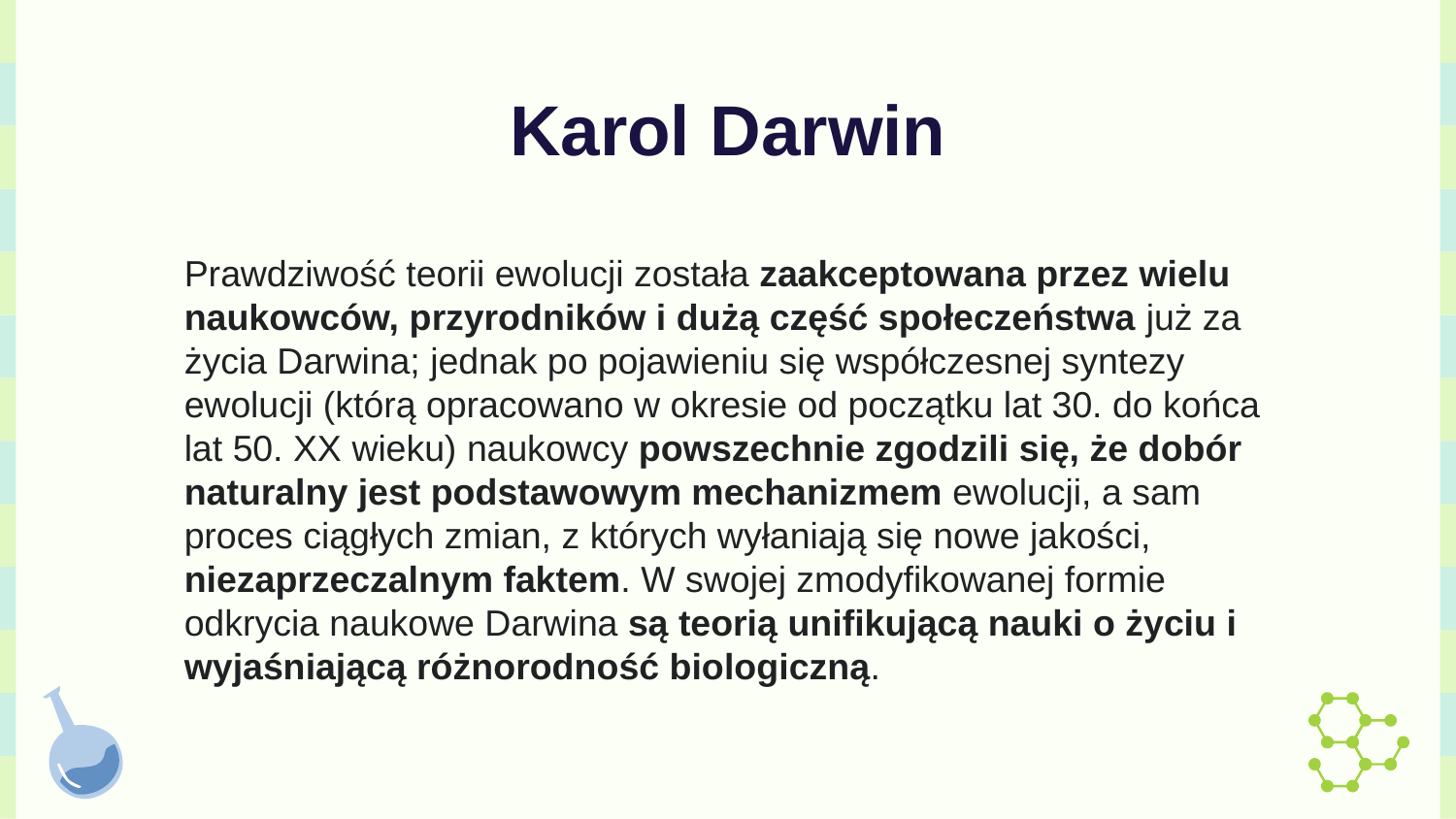

# Karol Darwin
Prawdziwość teorii ewolucji została zaakceptowana przez wielu naukowców, przyrodników i dużą część społeczeństwa już za życia Darwina; jednak po pojawieniu się współczesnej syntezy ewolucji (którą opracowano w okresie od początku lat 30. do końca lat 50. XX wieku) naukowcy powszechnie zgodzili się, że dobór naturalny jest podstawowym mechanizmem ewolucji, a sam proces ciągłych zmian, z których wyłaniają się nowe jakości, niezaprzeczalnym faktem. W swojej zmodyfikowanej formie odkrycia naukowe Darwina są teorią unifikującą nauki o życiu i wyjaśniającą różnorodność biologiczną.